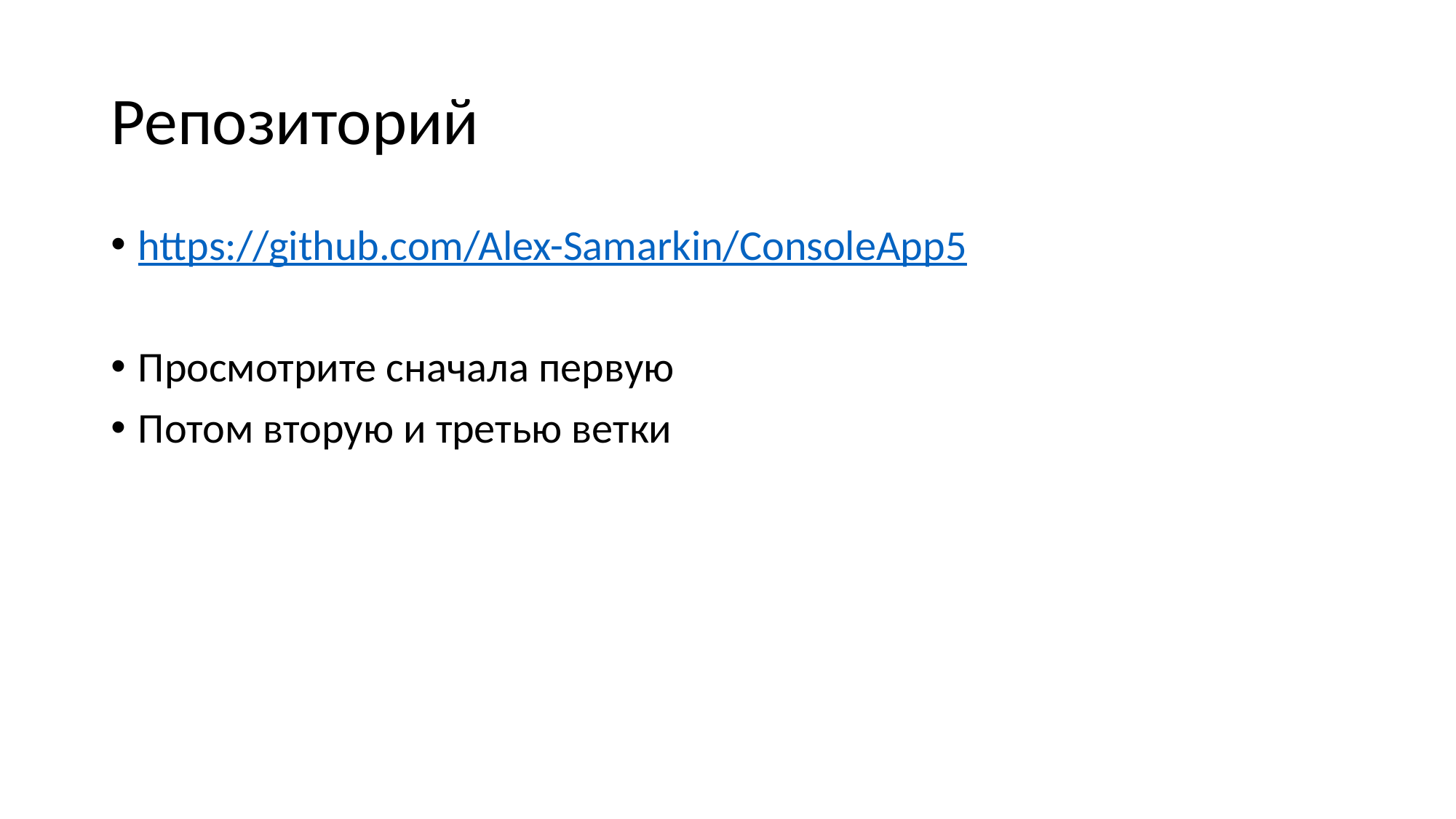

# Репозиторий
https://github.com/Alex-Samarkin/ConsoleApp5

Просмотрите сначала первую
Потом вторую и третью ветки